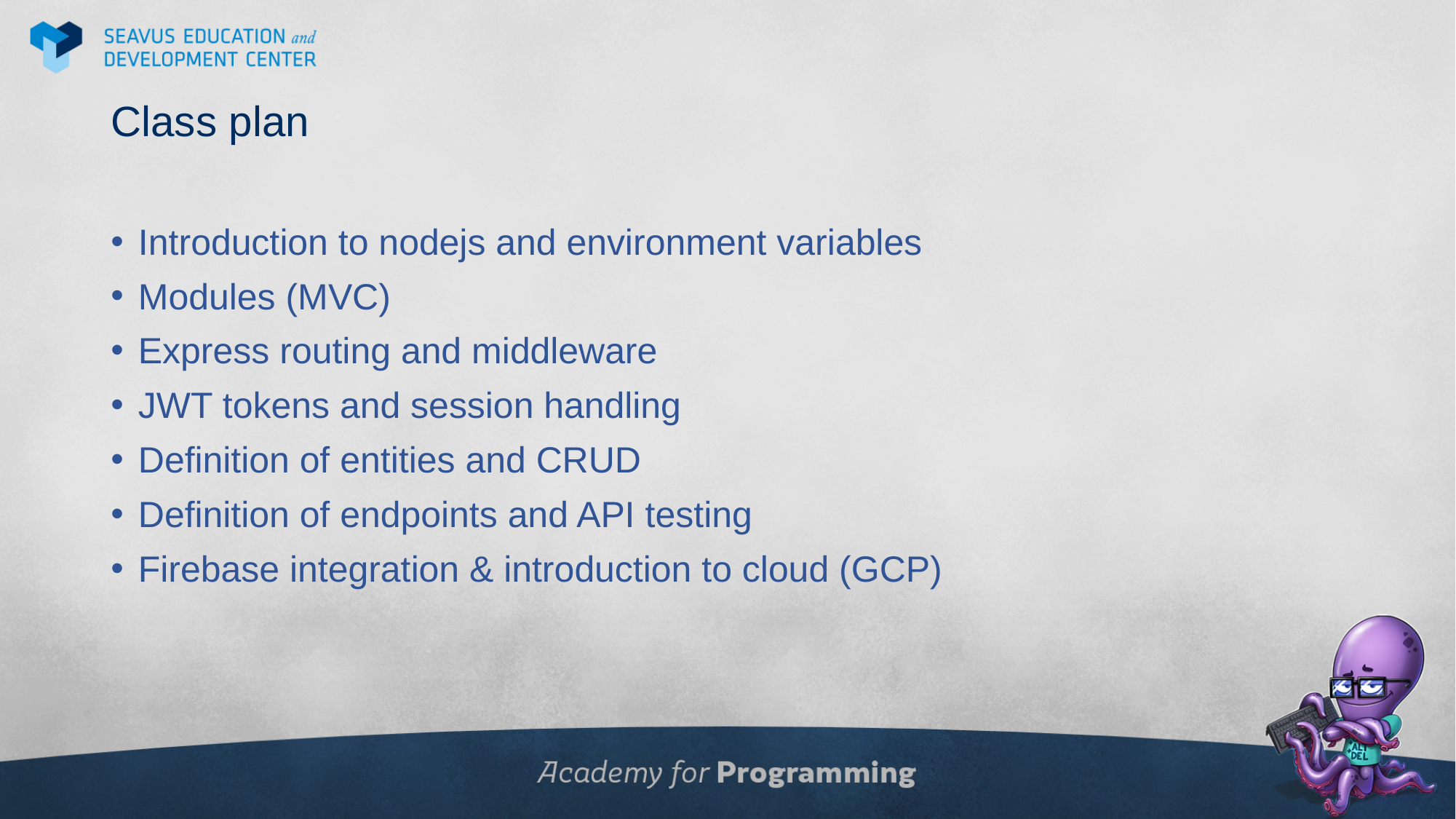

# Class plan
Introduction to nodejs and environment variables
Modules (MVC)
Express routing and middleware
JWT tokens and session handling
Definition of entities and CRUD
Definition of endpoints and API testing
Firebase integration & introduction to cloud (GCP)